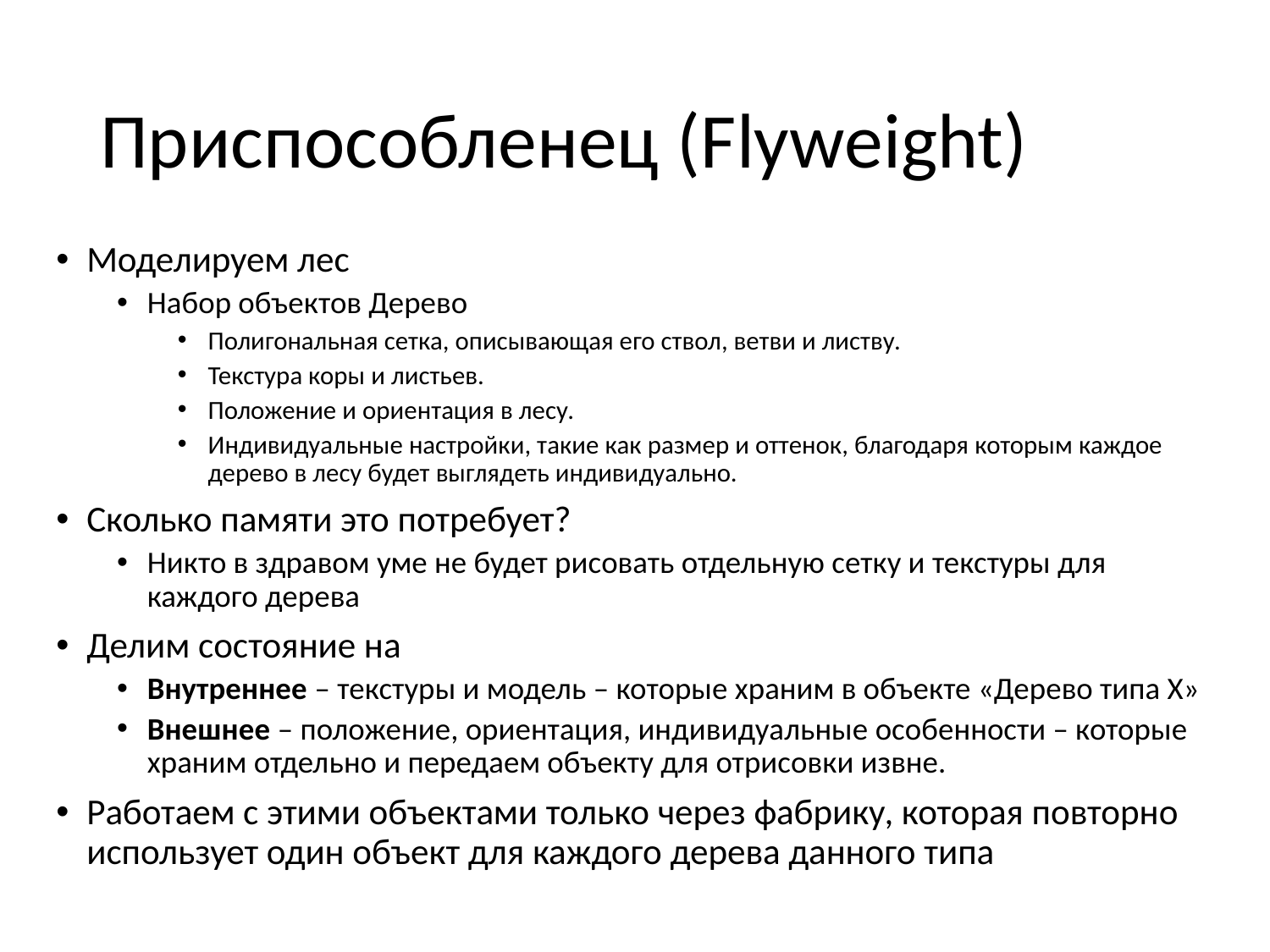

# Приспособленец (Flyweight)
Моделируем лес
Набор объектов Дерево
Полигональная сетка, описывающая его ствол, ветви и листву.
Текстура коры и листьев.
Положение и ориентация в лесу.
Индивидуальные настройки, такие как размер и оттенок, благодаря которым каждое дерево в лесу будет выглядеть индивидуально.
Сколько памяти это потребует?
Никто в здравом уме не будет рисовать отдельную сетку и текстуры для каждого дерева
Делим состояние на
Внутреннее – текстуры и модель – которые храним в объекте «Дерево типа Х»
Внешнее – положение, ориентация, индивидуальные особенности – которые храним отдельно и передаем объекту для отрисовки извне.
Работаем с этими объектами только через фабрику, которая повторно использует один объект для каждого дерева данного типа